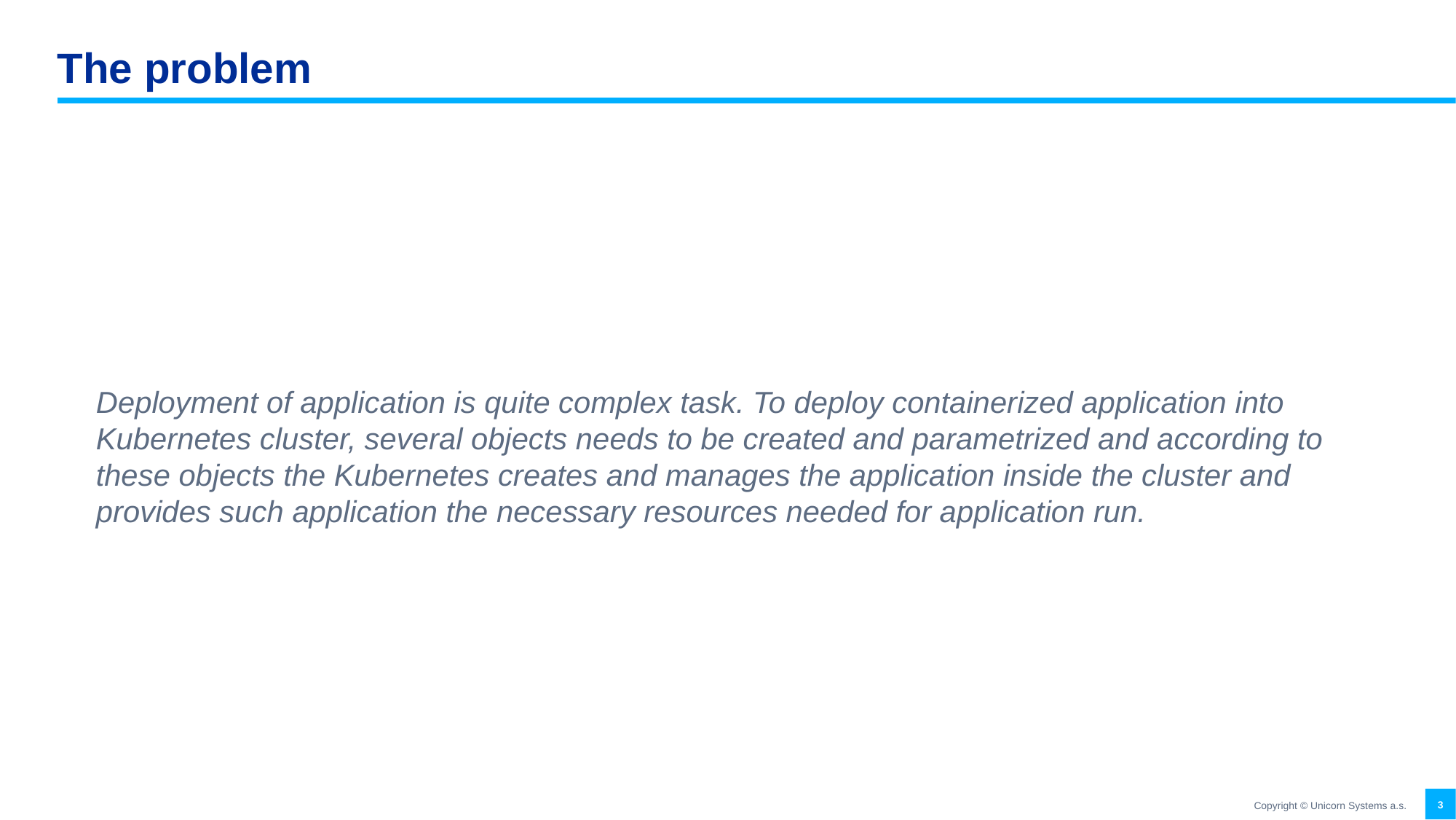

# The problem
Deployment of application is quite complex task. To deploy containerized application into Kubernetes cluster, several objects needs to be created and parametrized and according to these objects the Kubernetes creates and manages the application inside the cluster and provides such application the necessary resources needed for application run.
3
Copyright © Unicorn Systems a.s.